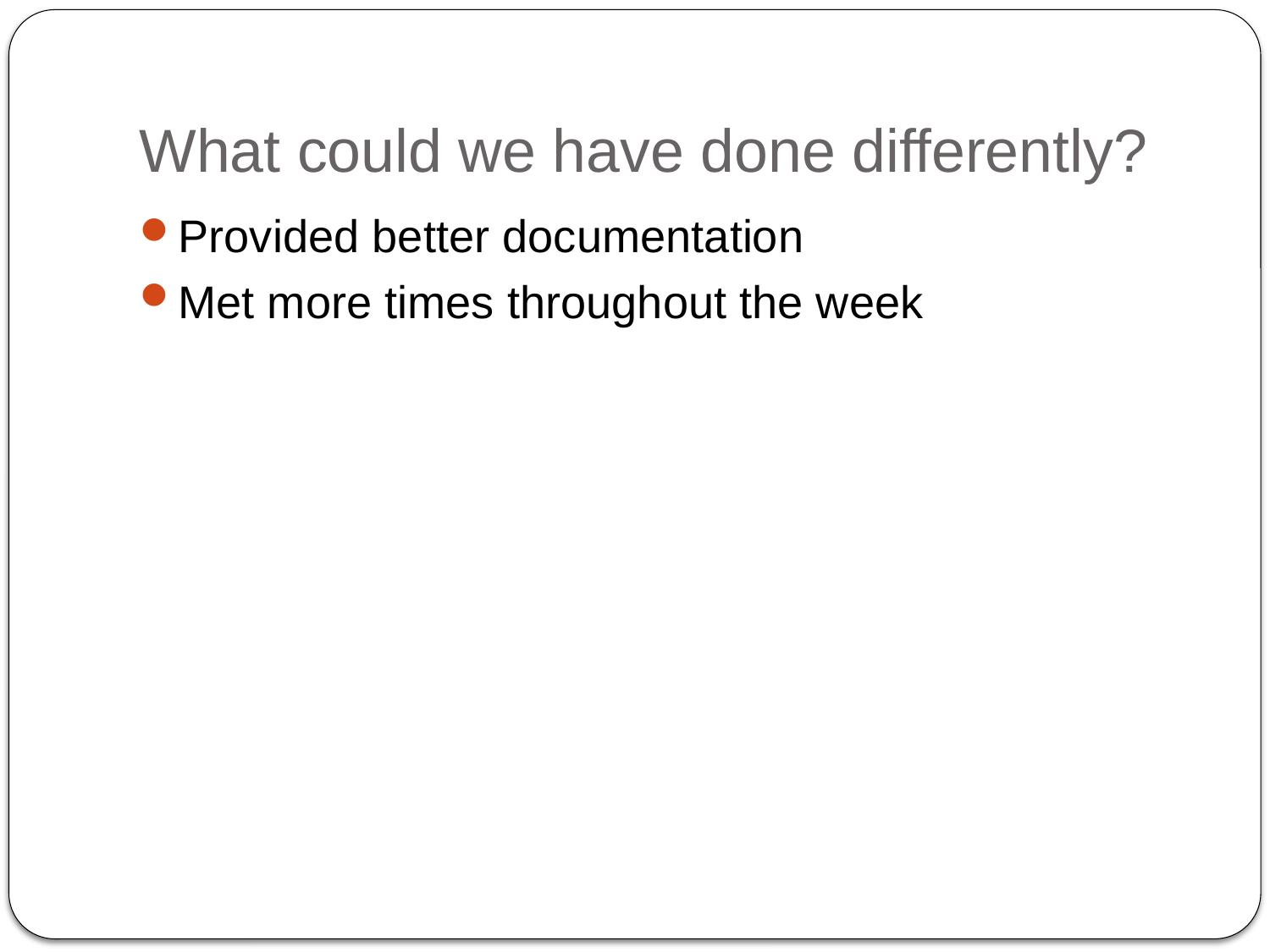

# What could we have done differently?
Provided better documentation
Met more times throughout the week